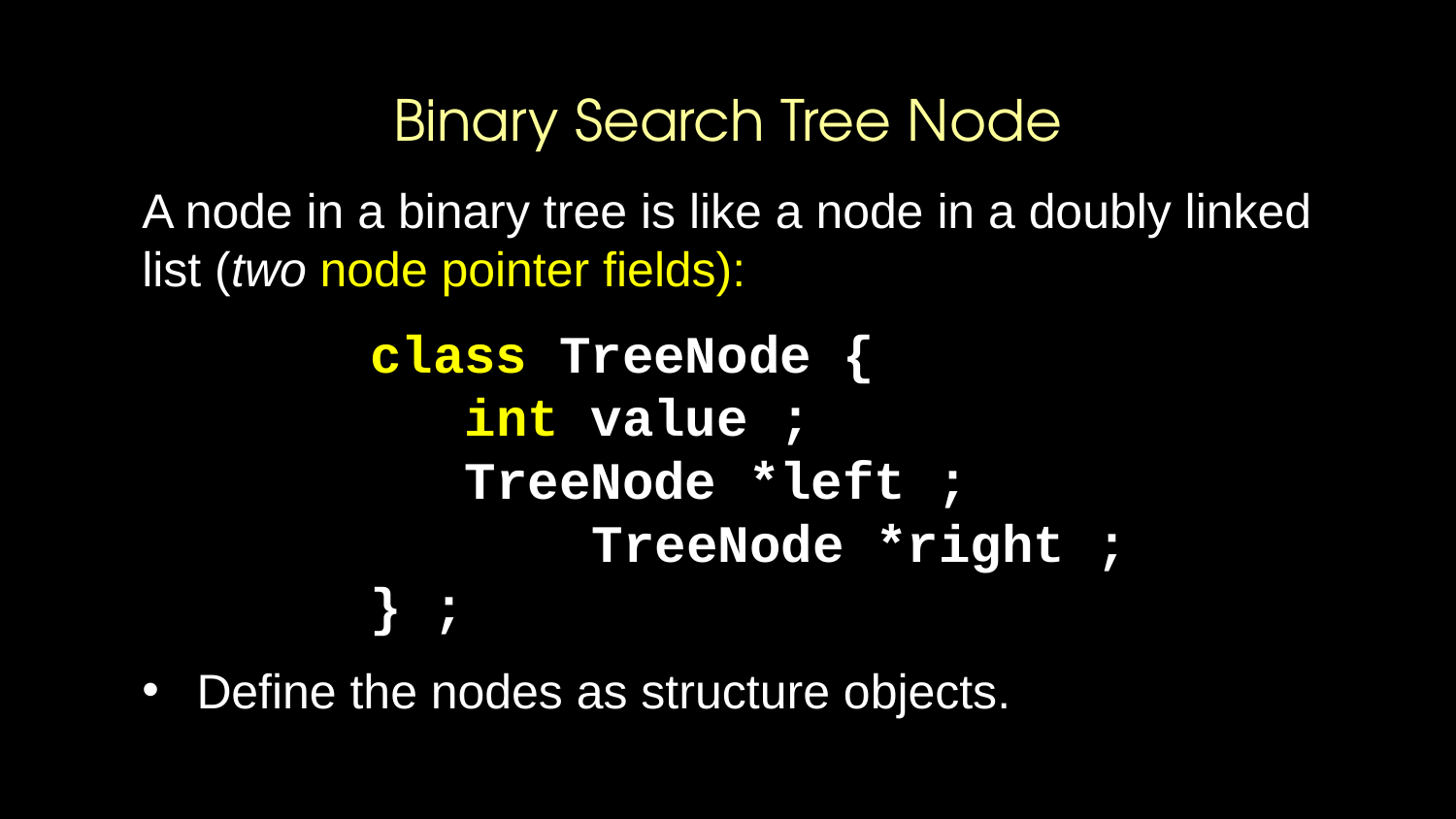

# Binary Search Tree Node
A node in a binary tree is like a node in a doubly linked list (two node pointer fields):
class TreeNode {
   int value ;
   TreeNode *left ;
		 TreeNode *right ;
} ;
Define the nodes as structure objects.